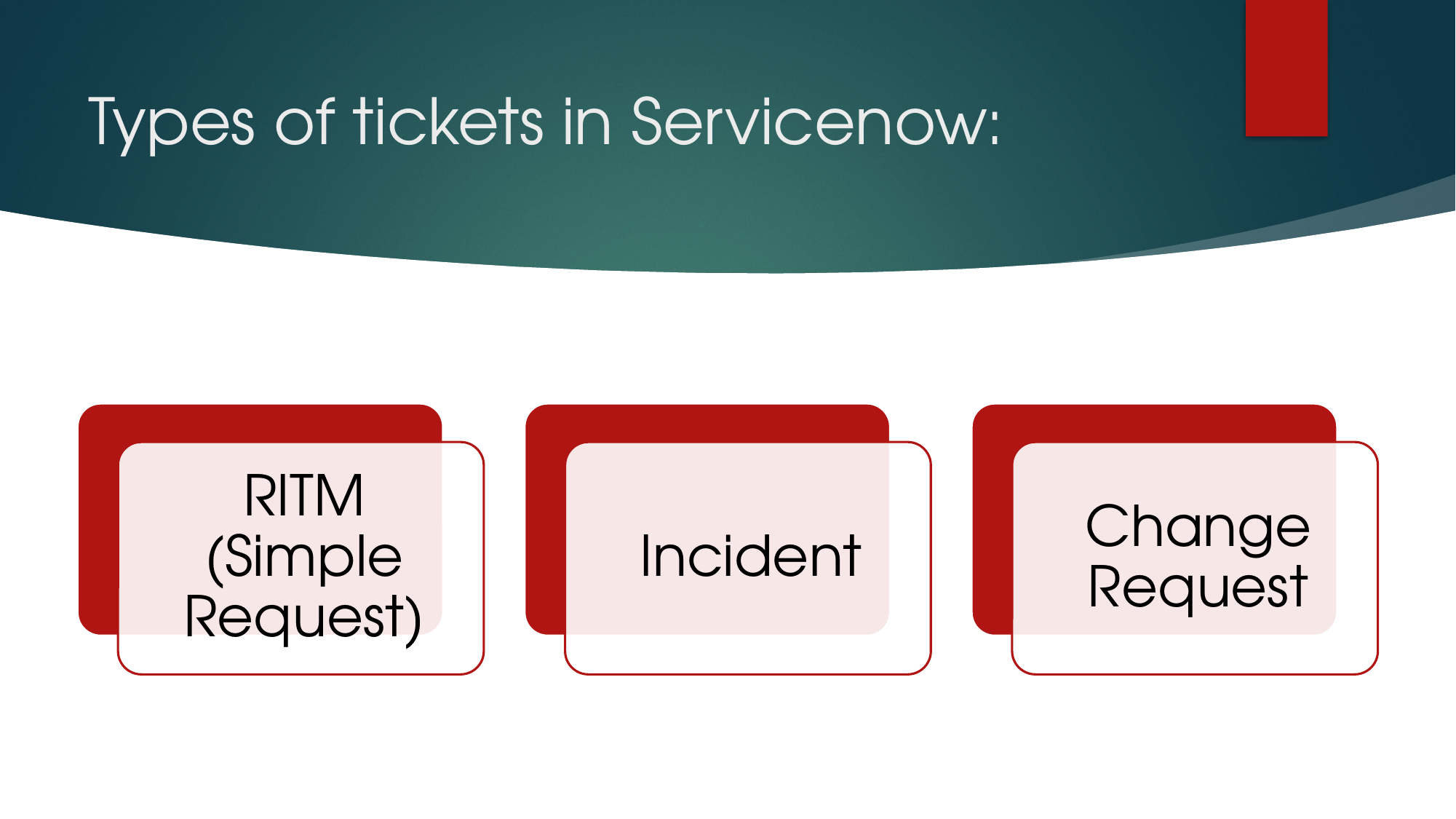

# Types of tickets in Servicenow:

RITM (Simple Request)
Incident
Change Request